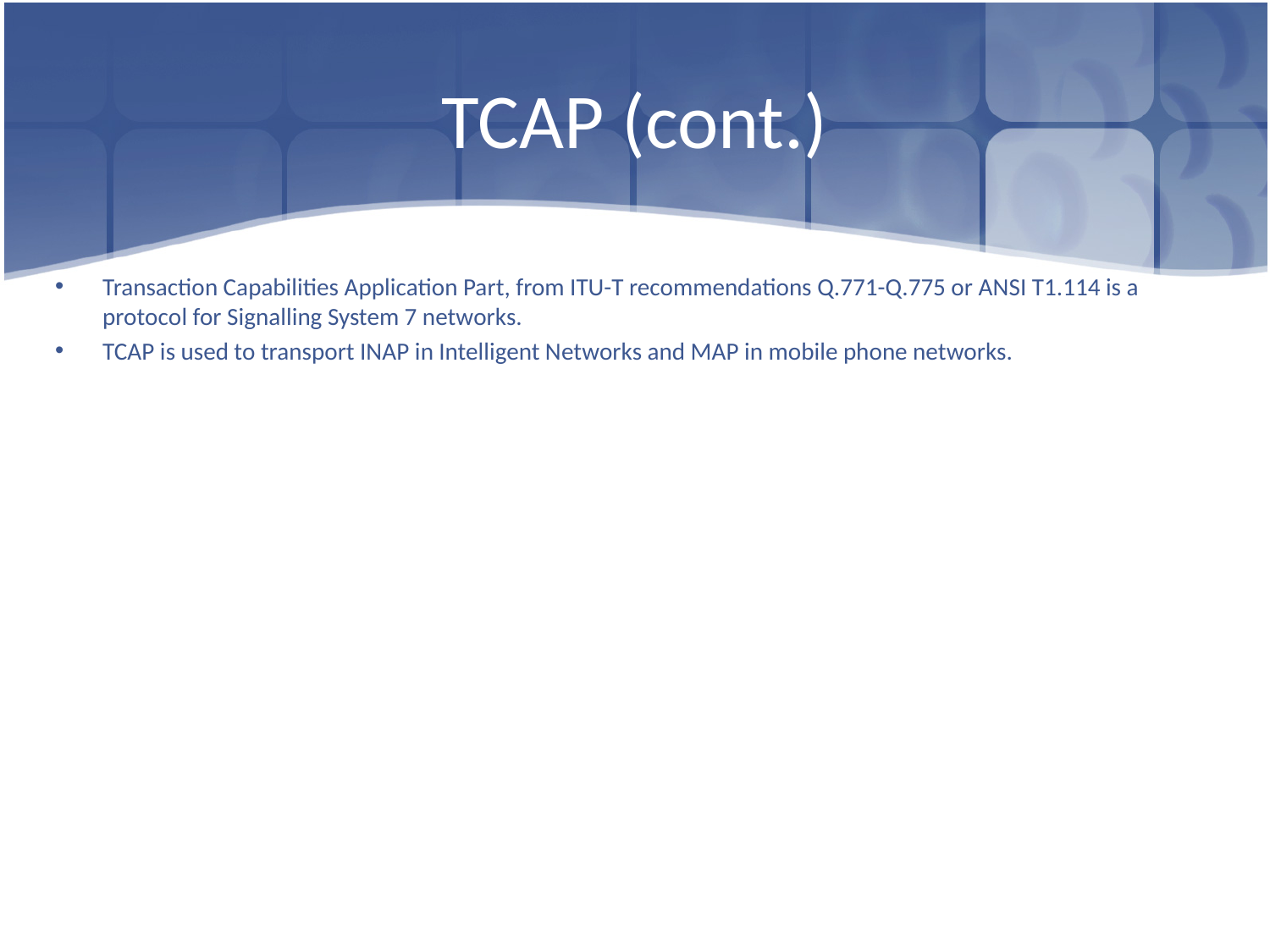

# TCAP (cont.)
Transaction Capabilities Application Part, from ITU-T recommendations Q.771-Q.775 or ANSI T1.114 is a protocol for Signalling System 7 networks.
TCAP is used to transport INAP in Intelligent Networks and MAP in mobile phone networks.